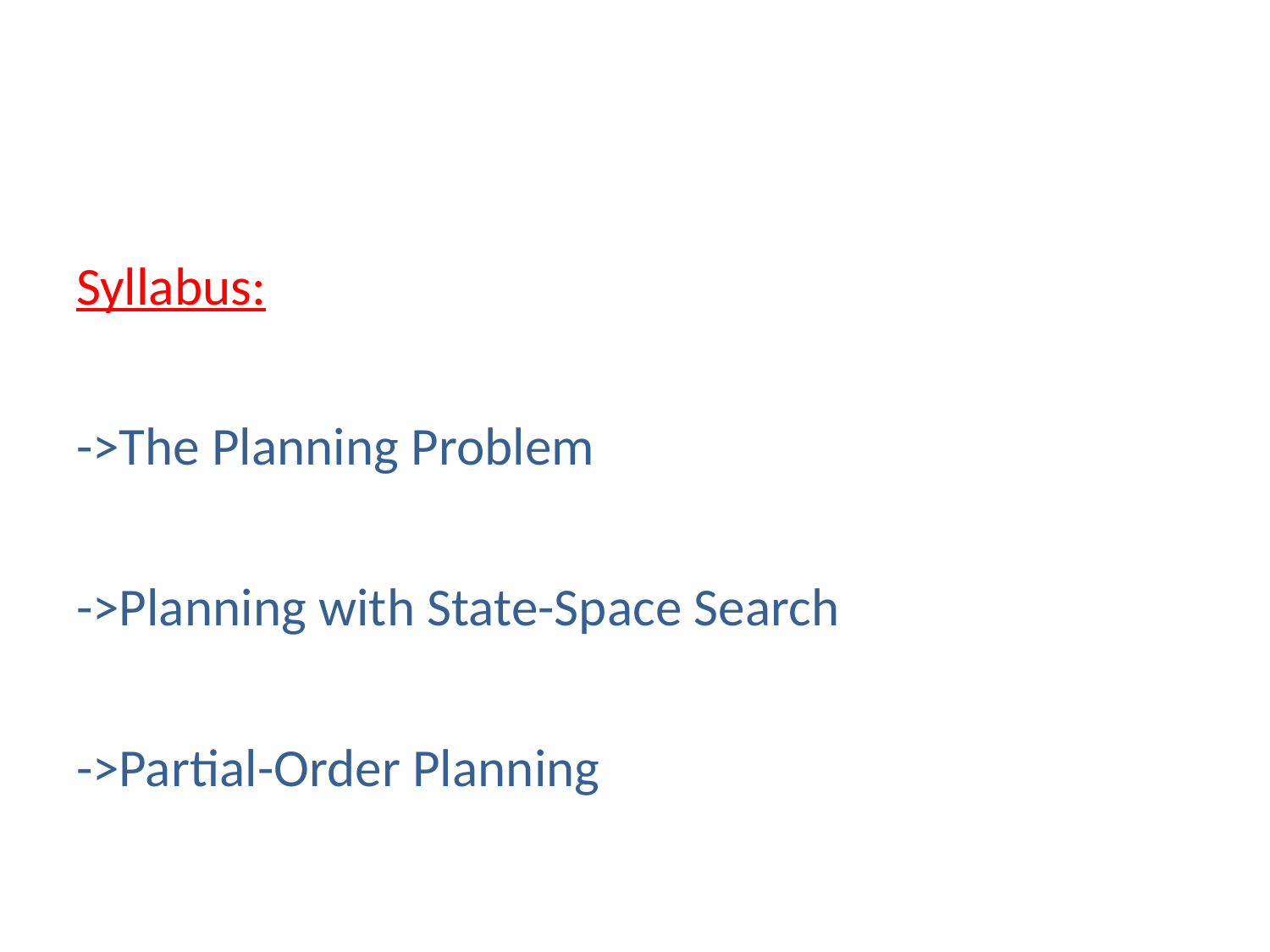

# Syllabus: ->The Planning Problem ->Planning with State-Space Search ->Partial-Order Planning